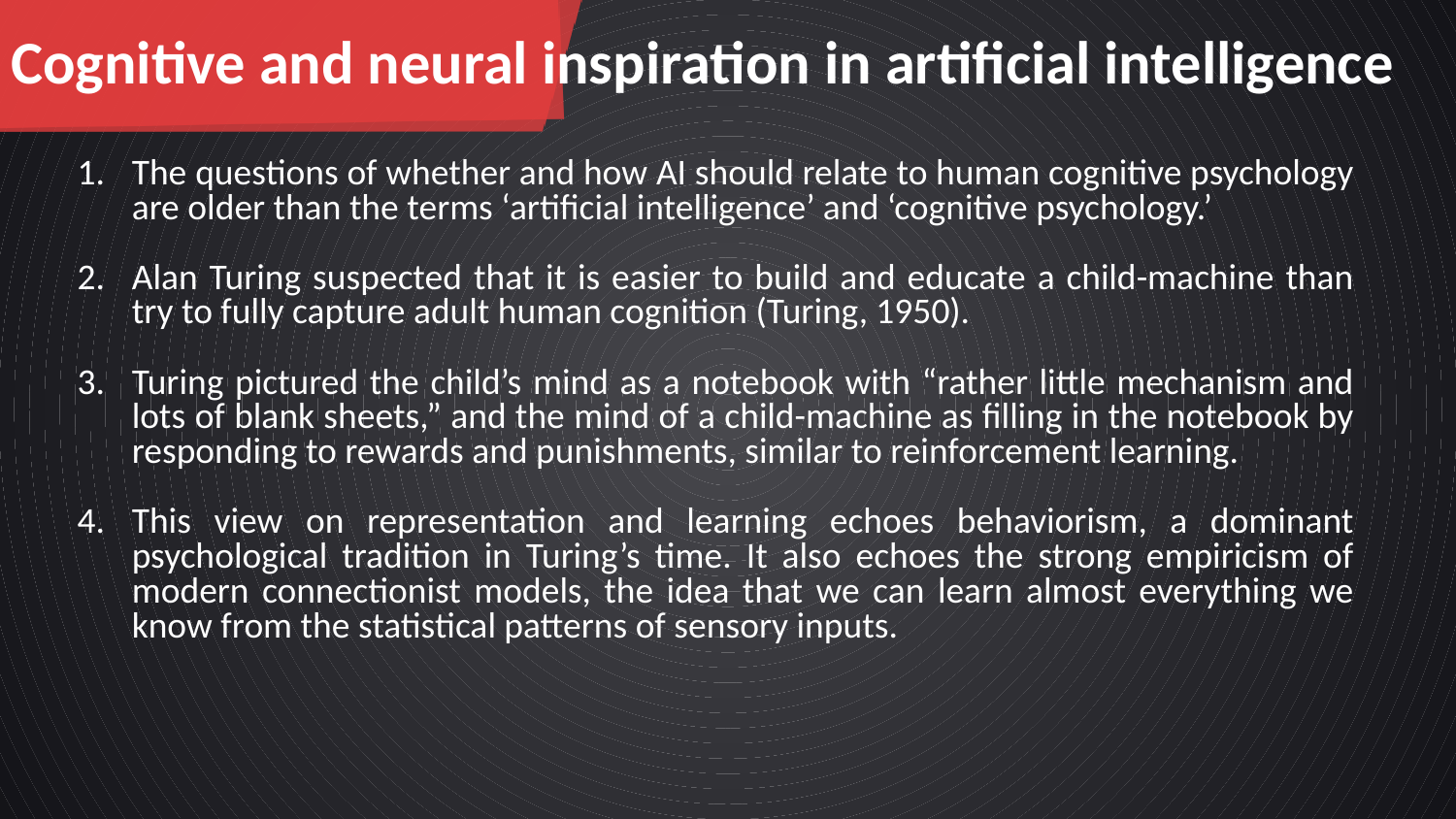

Cognitive and neural inspiration in artificial intelligence
The questions of whether and how AI should relate to human cognitive psychology are older than the terms ‘artificial intelligence’ and ‘cognitive psychology.’

Alan Turing suspected that it is easier to build and educate a child-machine than try to fully capture adult human cognition (Turing, 1950).

Turing pictured the child’s mind as a notebook with “rather little mechanism and lots of blank sheets,” and the mind of a child-machine as filling in the notebook by responding to rewards and punishments, similar to reinforcement learning.

This view on representation and learning echoes behaviorism, a dominant psychological tradition in Turing’s time. It also echoes the strong empiricism of modern connectionist models, the idea that we can learn almost everything we know from the statistical patterns of sensory inputs.